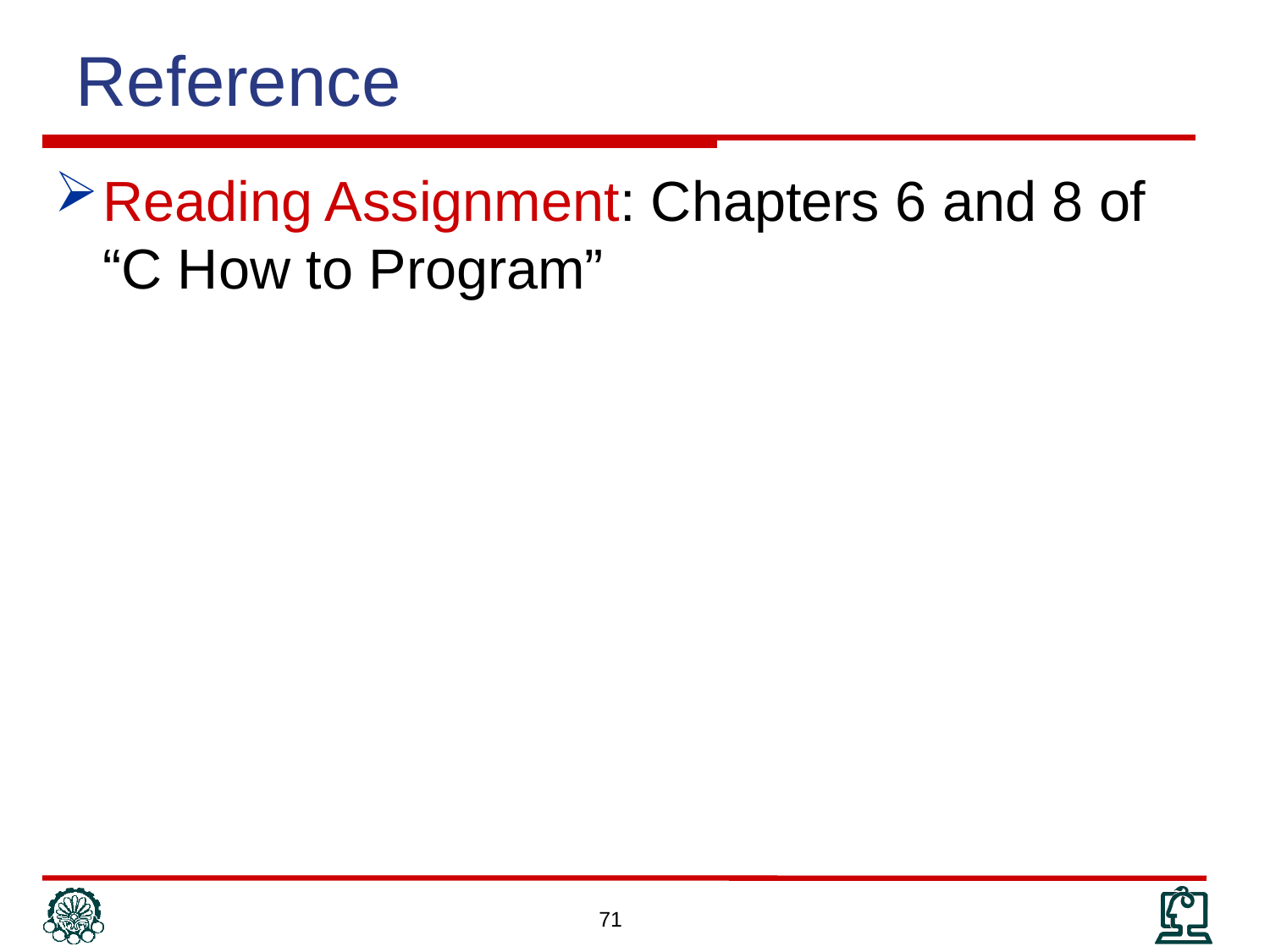

Reference
Reading Assignment: Chapters 6 and 8 of “C How to Program”
71